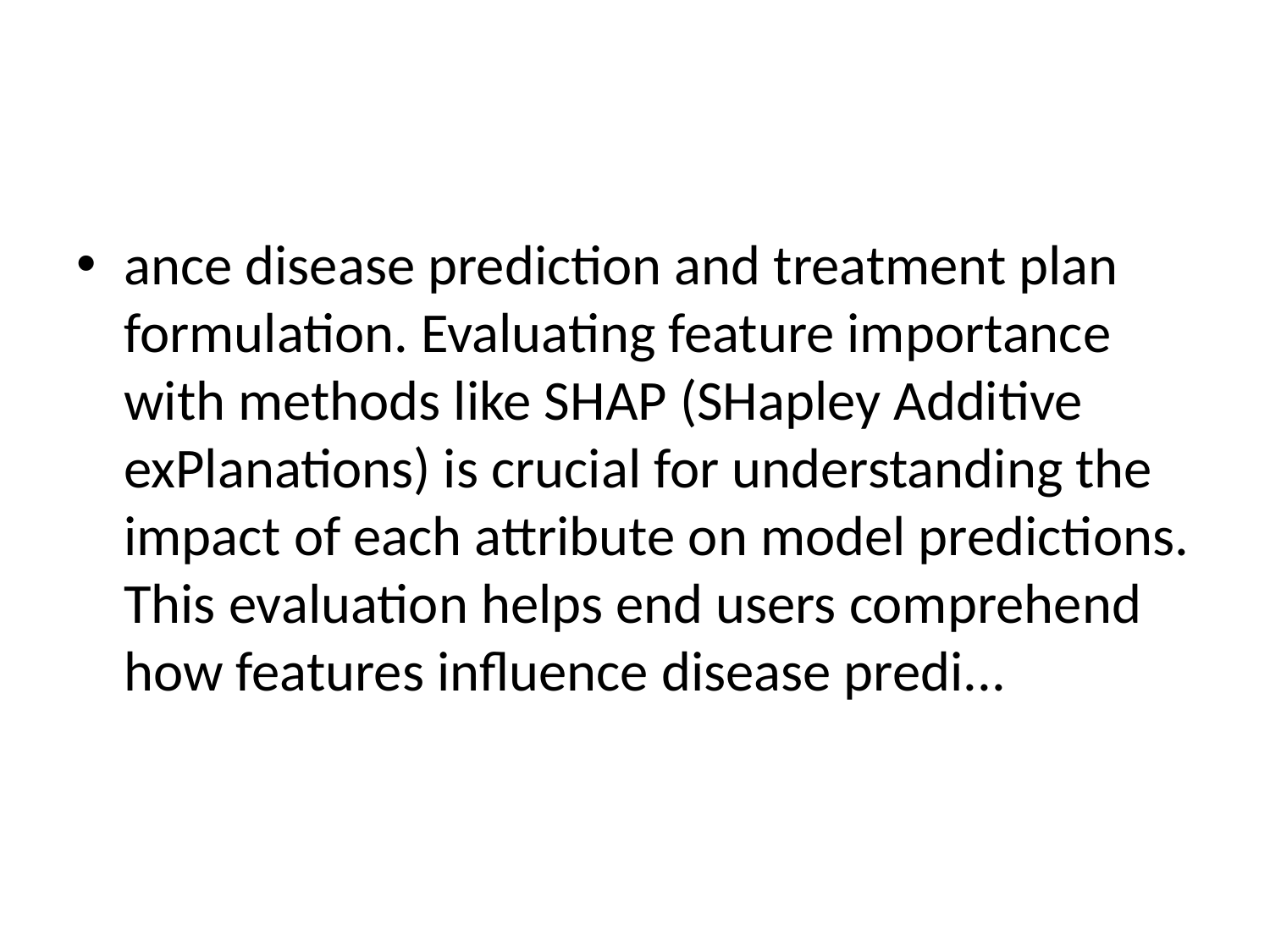

#
ance disease prediction and treatment plan formulation. Evaluating feature importance with methods like SHAP (SHapley Additive exPlanations) is crucial for understanding the impact of each attribute on model predictions. This evaluation helps end users comprehend how features influence disease predi...